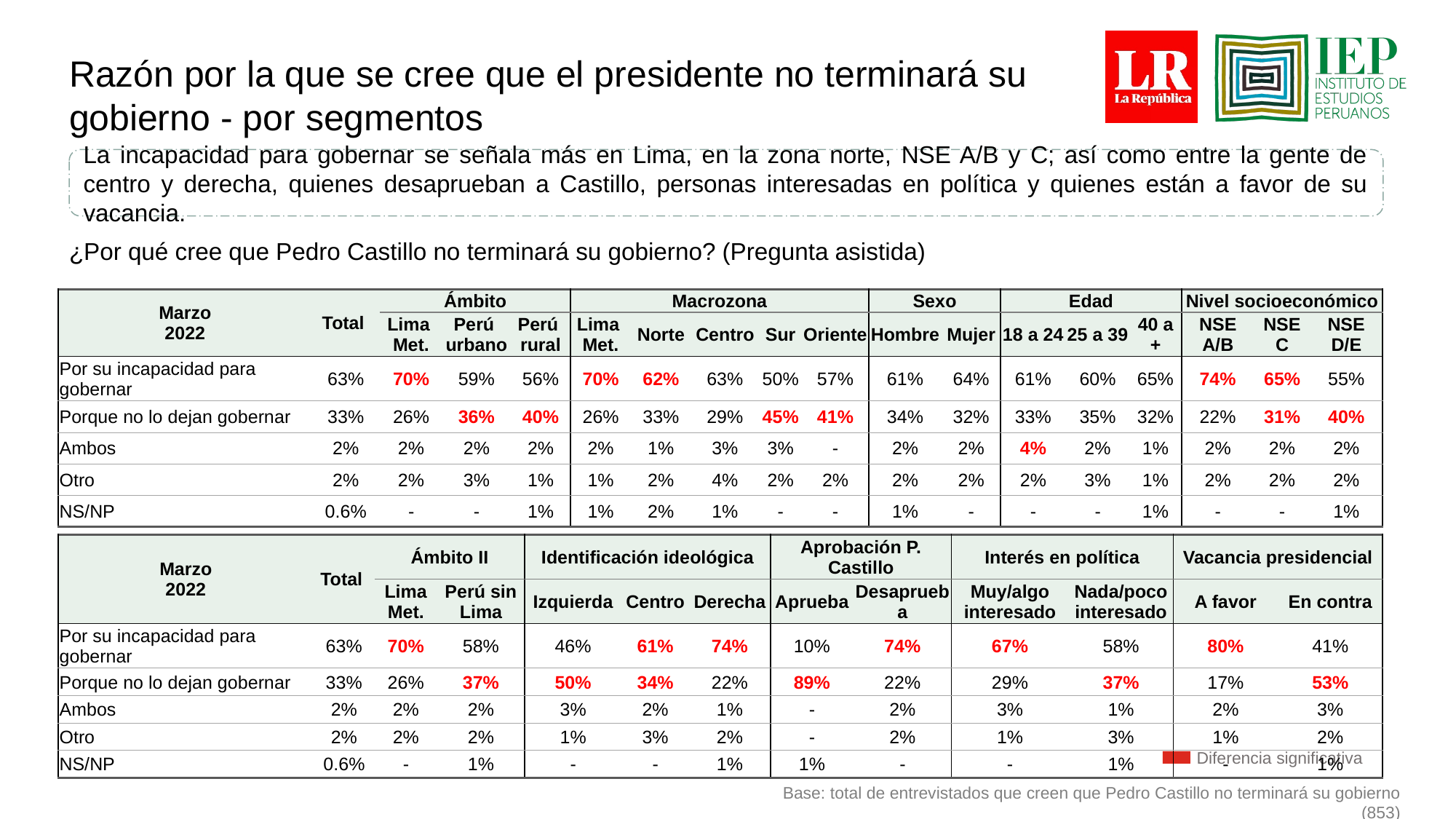

Razón por la que se cree que el presidente no terminará su gobierno - por segmentos
La incapacidad para gobernar se señala más en Lima, en la zona norte, NSE A/B y C; así como entre la gente de centro y derecha, quienes desaprueban a Castillo, personas interesadas en política y quienes están a favor de su vacancia.
¿Por qué cree que Pedro Castillo no terminará su gobierno? (Pregunta asistida)

| Marzo 2022 | Total | Ámbito |  |  | Macrozona |  |  |  |  | Sexo |  | Edad |  |  | Nivel socioeconómico |  |  |
| --- | --- | --- | --- | --- | --- | --- | --- | --- | --- | --- | --- | --- | --- | --- | --- | --- | --- |
|  |  | Lima Met. | Perú urbano | Perú rural | Lima Met. | Norte | Centro | Sur | Oriente | Hombre | Mujer | 18 a 24 | 25 a 39 | 40 a + | NSE A/B | NSE C | NSE D/E |
| Por su incapacidad para gobernar | 63% | 70% | 59% | 56% | 70% | 62% | 63% | 50% | 57% | 61% | 64% | 61% | 60% | 65% | 74% | 65% | 55% |
| Porque no lo dejan gobernar | 33% | 26% | 36% | 40% | 26% | 33% | 29% | 45% | 41% | 34% | 32% | 33% | 35% | 32% | 22% | 31% | 40% |
| Ambos | 2% | 2% | 2% | 2% | 2% | 1% | 3% | 3% | - | 2% | 2% | 4% | 2% | 1% | 2% | 2% | 2% |
| Otro | 2% | 2% | 3% | 1% | 1% | 2% | 4% | 2% | 2% | 2% | 2% | 2% | 3% | 1% | 2% | 2% | 2% |
| NS/NP | 0.6% | - | - | 1% | 1% | 2% | 1% | - | - | 1% | - | - | - | 1% | - | - | 1% |
| Marzo 2022 | Total | Ámbito II |  | Identificación ideológica |  |  | Aprobación P. Castillo |  | Interés en política |  | Vacancia presidencial |  |
| --- | --- | --- | --- | --- | --- | --- | --- | --- | --- | --- | --- | --- |
|  |  | Lima Met. | Perú sin Lima | Izquierda | Centro | Derecha | Aprueba | Desaprueba | Muy/algo interesado | Nada/poco interesado | A favor | En contra |
| Por su incapacidad para gobernar | 63% | 70% | 58% | 46% | 61% | 74% | 10% | 74% | 67% | 58% | 80% | 41% |
| Porque no lo dejan gobernar | 33% | 26% | 37% | 50% | 34% | 22% | 89% | 22% | 29% | 37% | 17% | 53% |
| Ambos | 2% | 2% | 2% | 3% | 2% | 1% | - | 2% | 3% | 1% | 2% | 3% |
| Otro | 2% | 2% | 2% | 1% | 3% | 2% | - | 2% | 1% | 3% | 1% | 2% |
| NS/NP | 0.6% | - | 1% | - | - | 1% | 1% | - | - | 1% | - | 1% |
 Diferencia significativa

Base: total de entrevistados que creen que Pedro Castillo no terminará su gobierno (853)